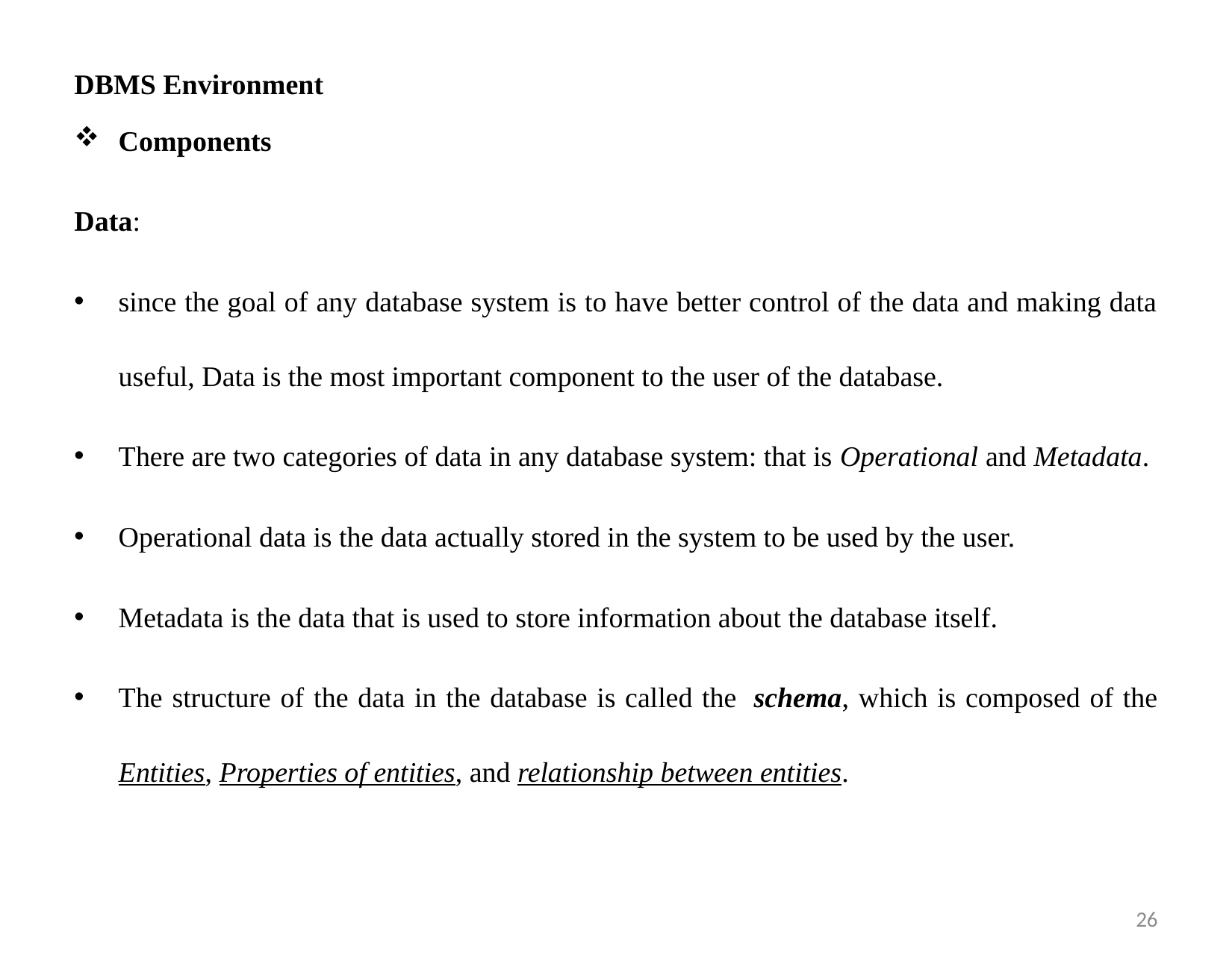

DBMS Environment
Components
Data:
since the goal of any database system is to have better control of the data and making data useful, Data is the most important component to the user of the database.
There are two categories of data in any database system: that is Operational and Metadata.
Operational data is the data actually stored in the system to be used by the user.
Metadata is the data that is used to store information about the database itself.
The structure of the data in the database is called the  schema, which is composed of the Entities, Properties of entities, and relationship between entities.

26